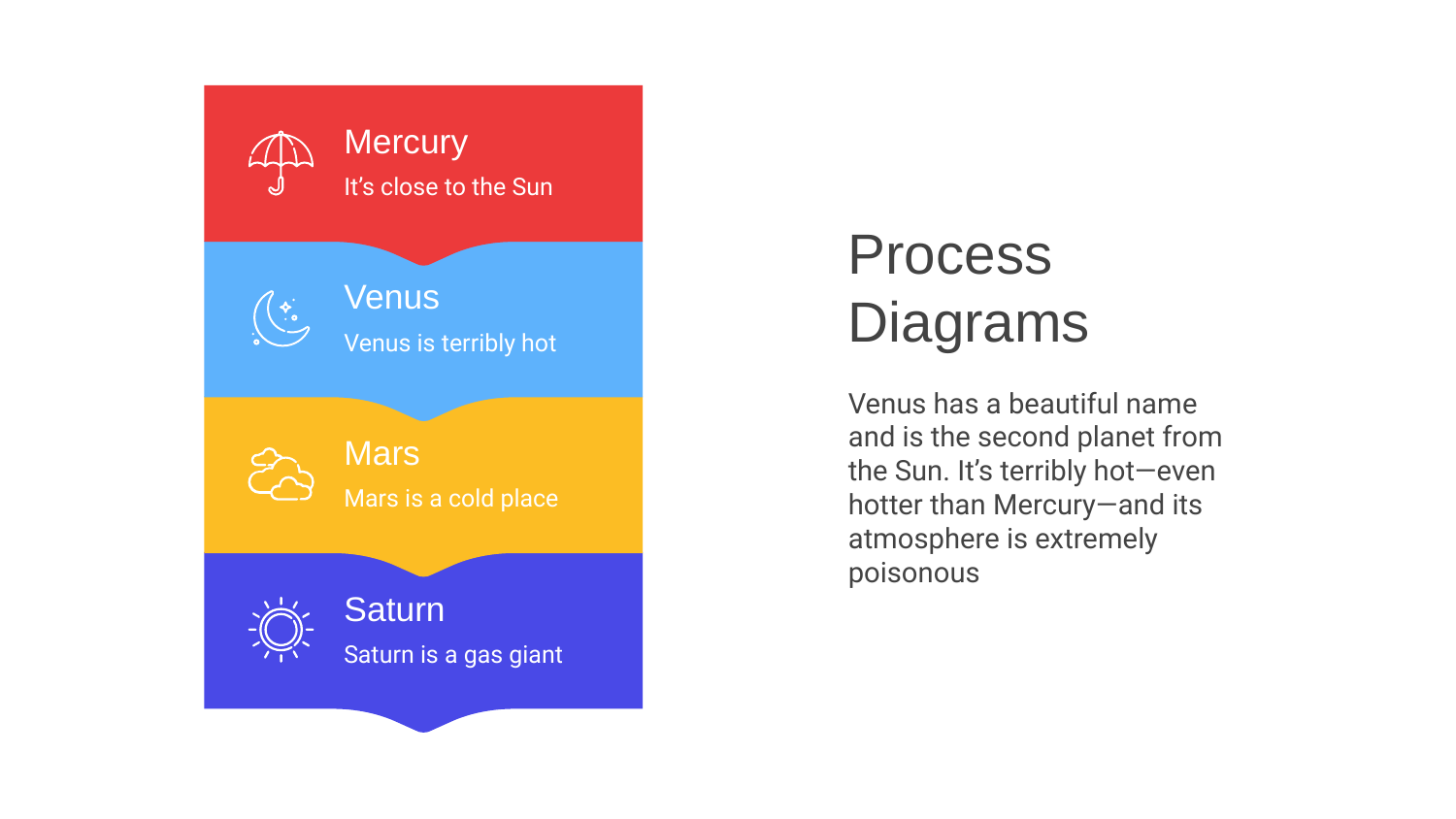

Mercury

It’s close to the Sun
Process Diagrams

Venus

Venus is terribly hot
Venus has a beautiful name and is the second planet from the Sun. It’s terribly hot—even hotter than Mercury—and its atmosphere is extremely poisonous

Mars

Mars is a cold place

Saturn

Saturn is a gas giant